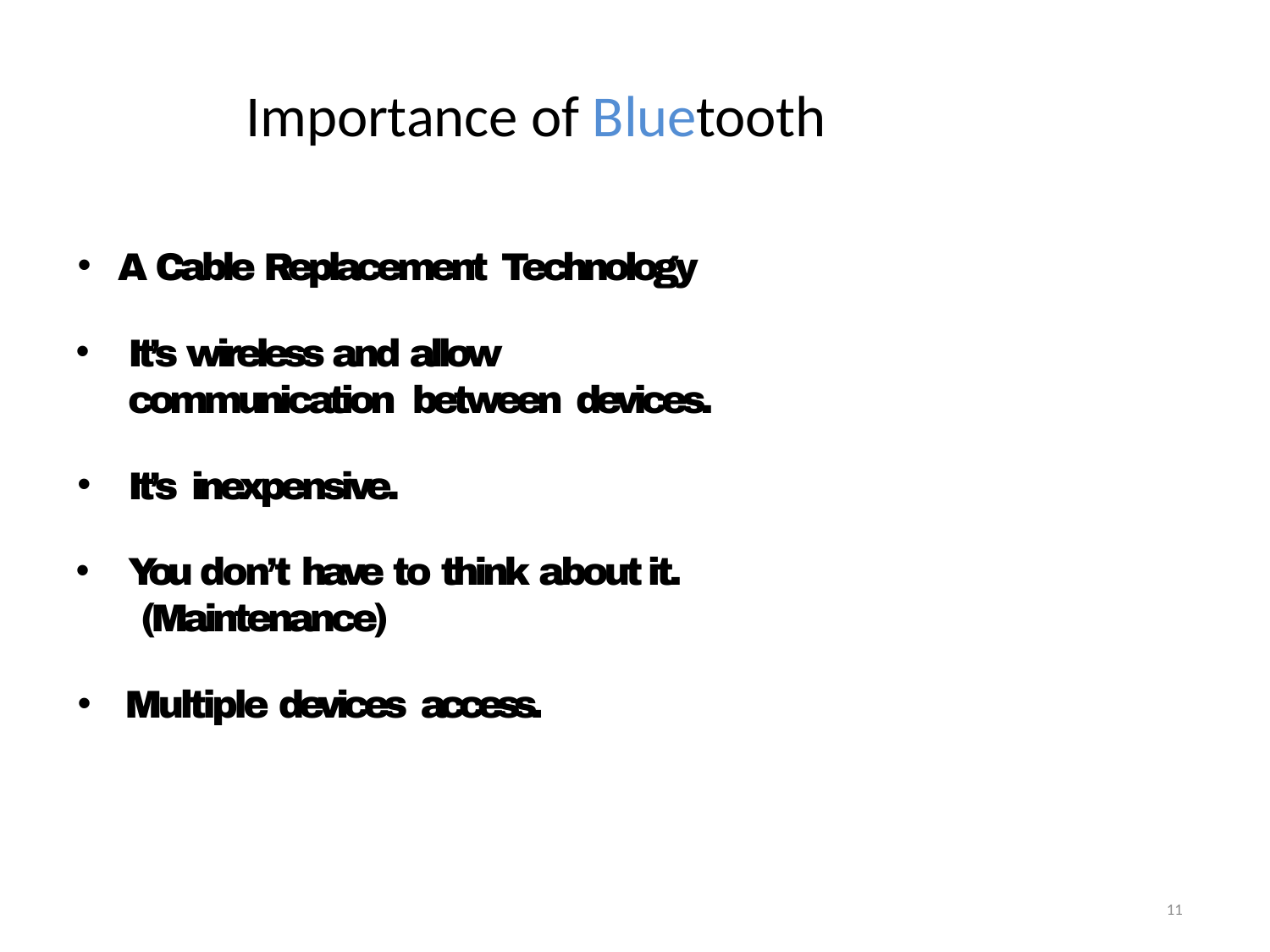

# Importance of Bluetooth
A Cable Replacement Technology

It’s wireless and allow communication  between devices.

It’s inexpensive.

You don’t have to think about it.  (Maintenance)

Multiple devices access.
11